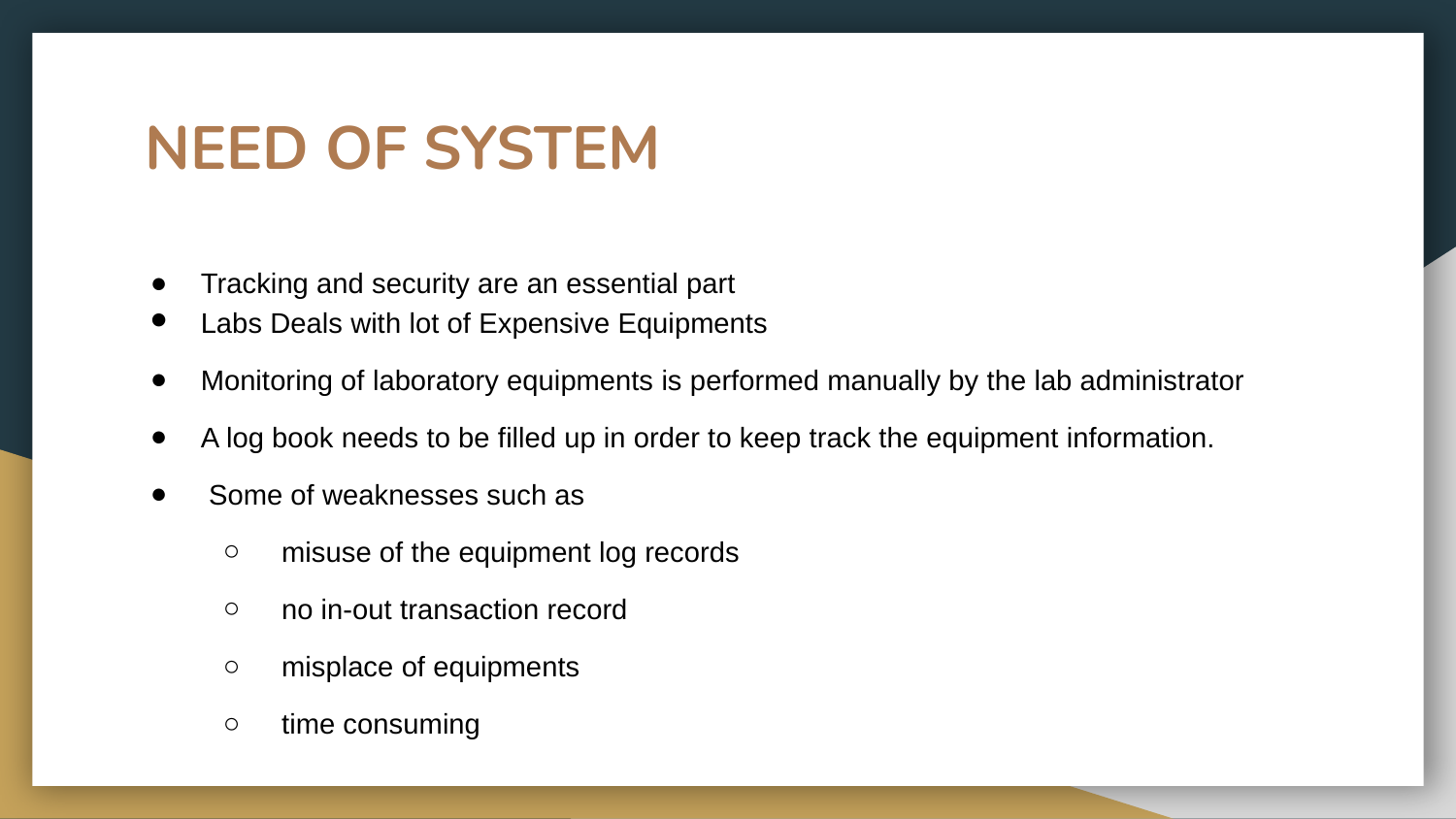

# NEED OF SYSTEM
Tracking and security are an essential part
Labs Deals with lot of Expensive Equipments
Monitoring of laboratory equipments is performed manually by the lab administrator
A log book needs to be filled up in order to keep track the equipment information.
 Some of weaknesses such as
 misuse of the equipment log records
 no in-out transaction record
 misplace of equipments
 time consuming